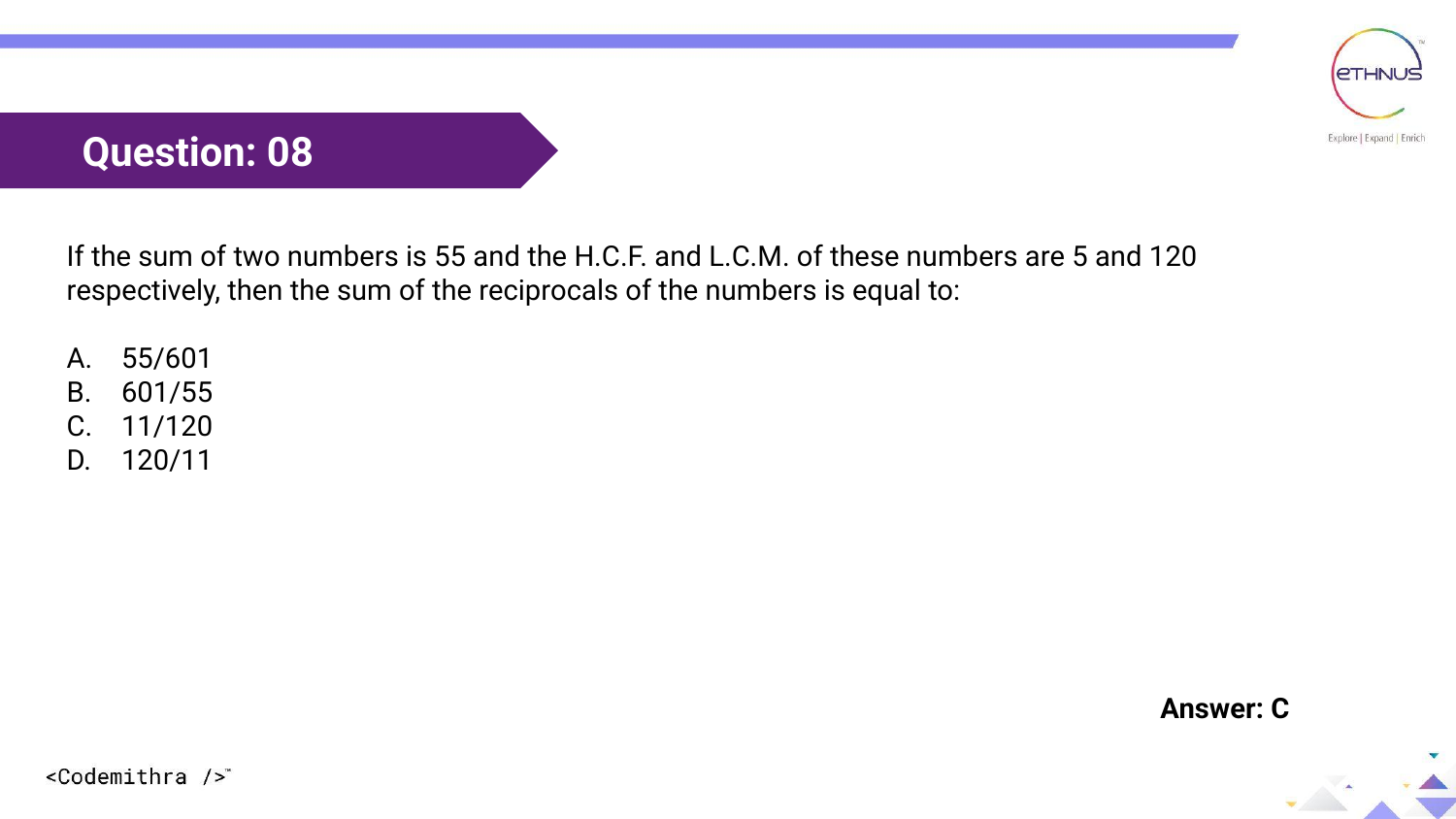

Question: 08
If the sum of two numbers is 55 and the H.C.F. and L.C.M. of these numbers are 5 and 120 respectively, then the sum of the reciprocals of the numbers is equal to:

55/601
601/55
11/120
120/11

Answer: C